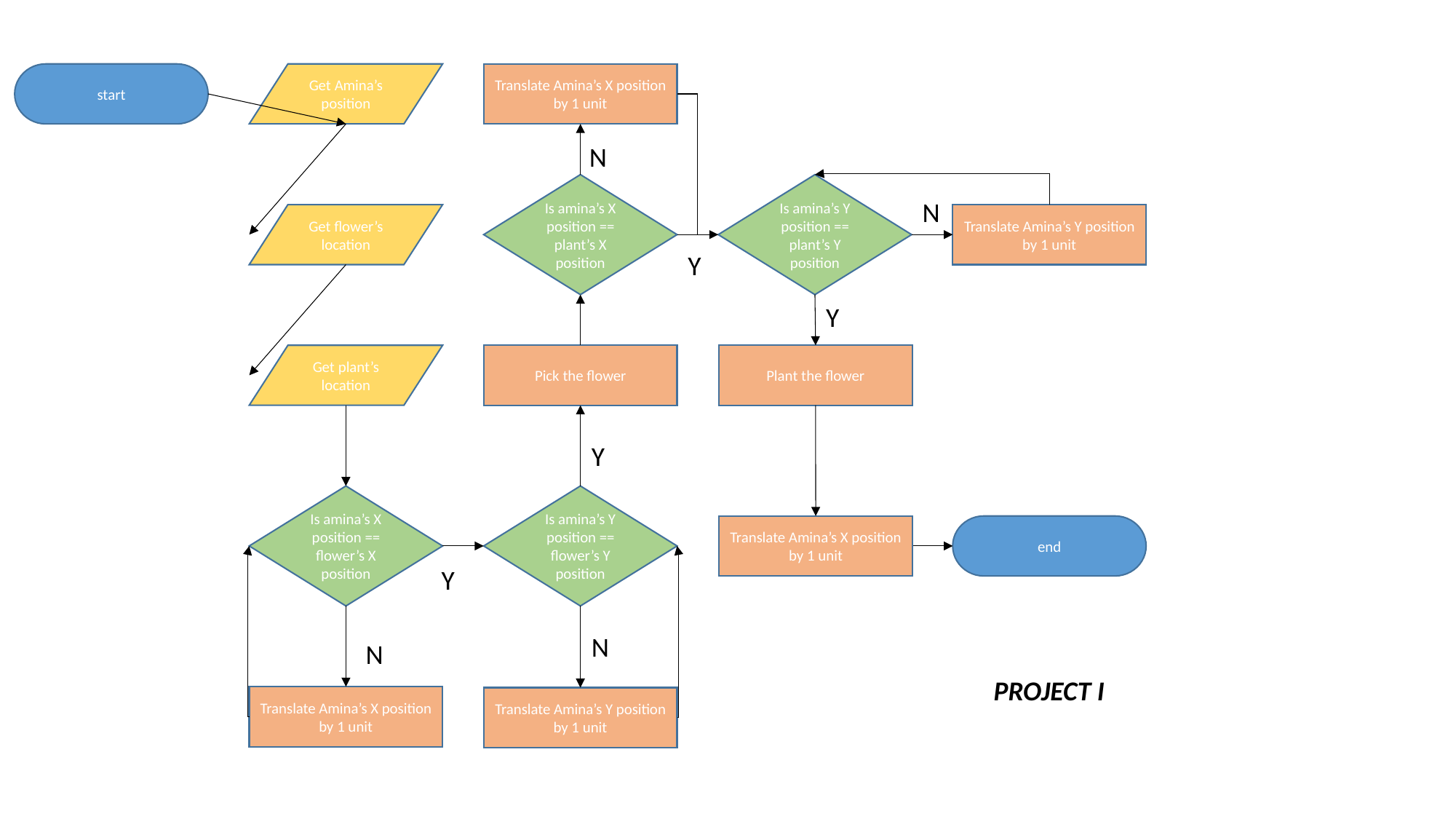

start
Get Amina’s position
Translate Amina’s X position by 1 unit
N
Is amina’s Y position == plant’s Y position
Is amina’s X position == plant’s X position
N
Translate Amina’s Y position by 1 unit
Get flower’s location
Y
Y
Plant the flower
Get plant’s location
Pick the flower
Y
Is amina’s X position == flower’s X position
Is amina’s Y position == flower’s Y position
Translate Amina’s X position by 1 unit
end
Y
N
N
PROJECT I
Translate Amina’s X position by 1 unit
Translate Amina’s Y position by 1 unit